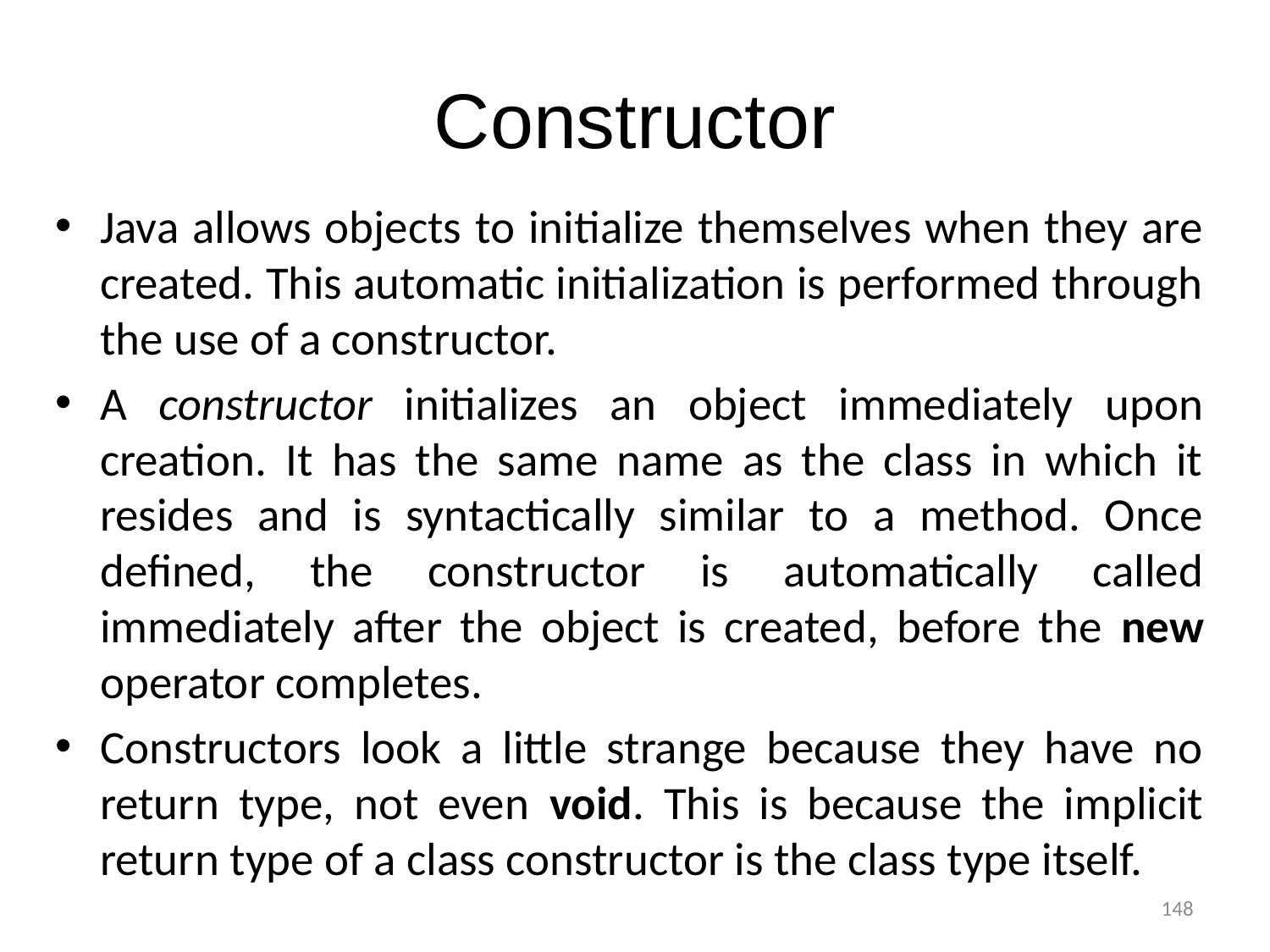

# Constructor
Java allows objects to initialize themselves when they are created. This automatic initialization is performed through the use of a constructor.
A constructor initializes an object immediately upon creation. It has the same name as the class in which it resides and is syntactically similar to a method. Once defined, the constructor is automatically called immediately after the object is created, before the new operator completes.
Constructors look a little strange because they have no return type, not even void. This is because the implicit return type of a class constructor is the class type itself.
148